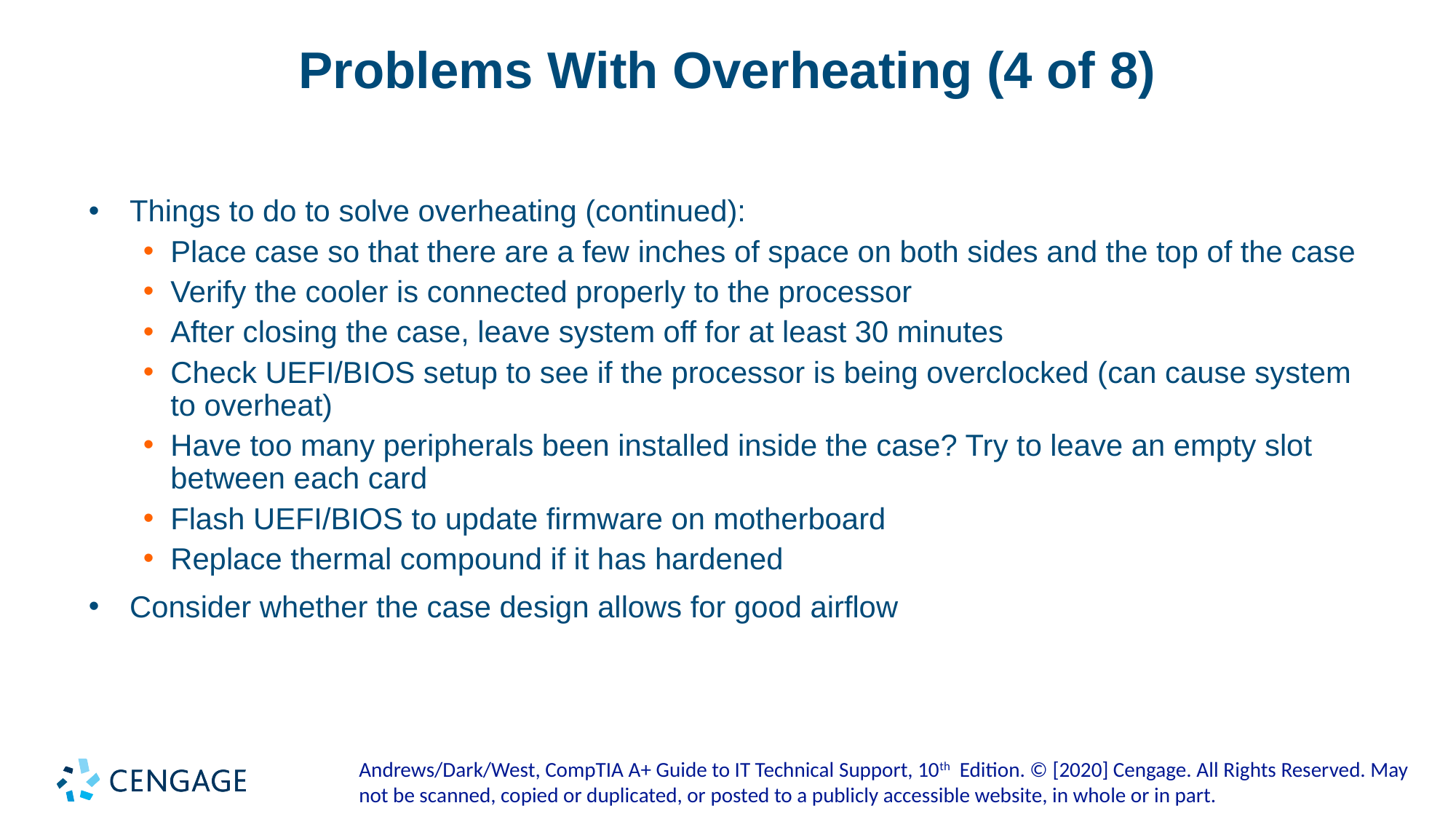

# Problems With Overheating (4 of 8)
Things to do to solve overheating (continued):
Place case so that there are a few inches of space on both sides and the top of the case
Verify the cooler is connected properly to the processor
After closing the case, leave system off for at least 30 minutes
Check UEFI/BIOS setup to see if the processor is being overclocked (can cause system to overheat)
Have too many peripherals been installed inside the case? Try to leave an empty slot between each card
Flash UEFI/BIOS to update firmware on motherboard
Replace thermal compound if it has hardened
Consider whether the case design allows for good airflow